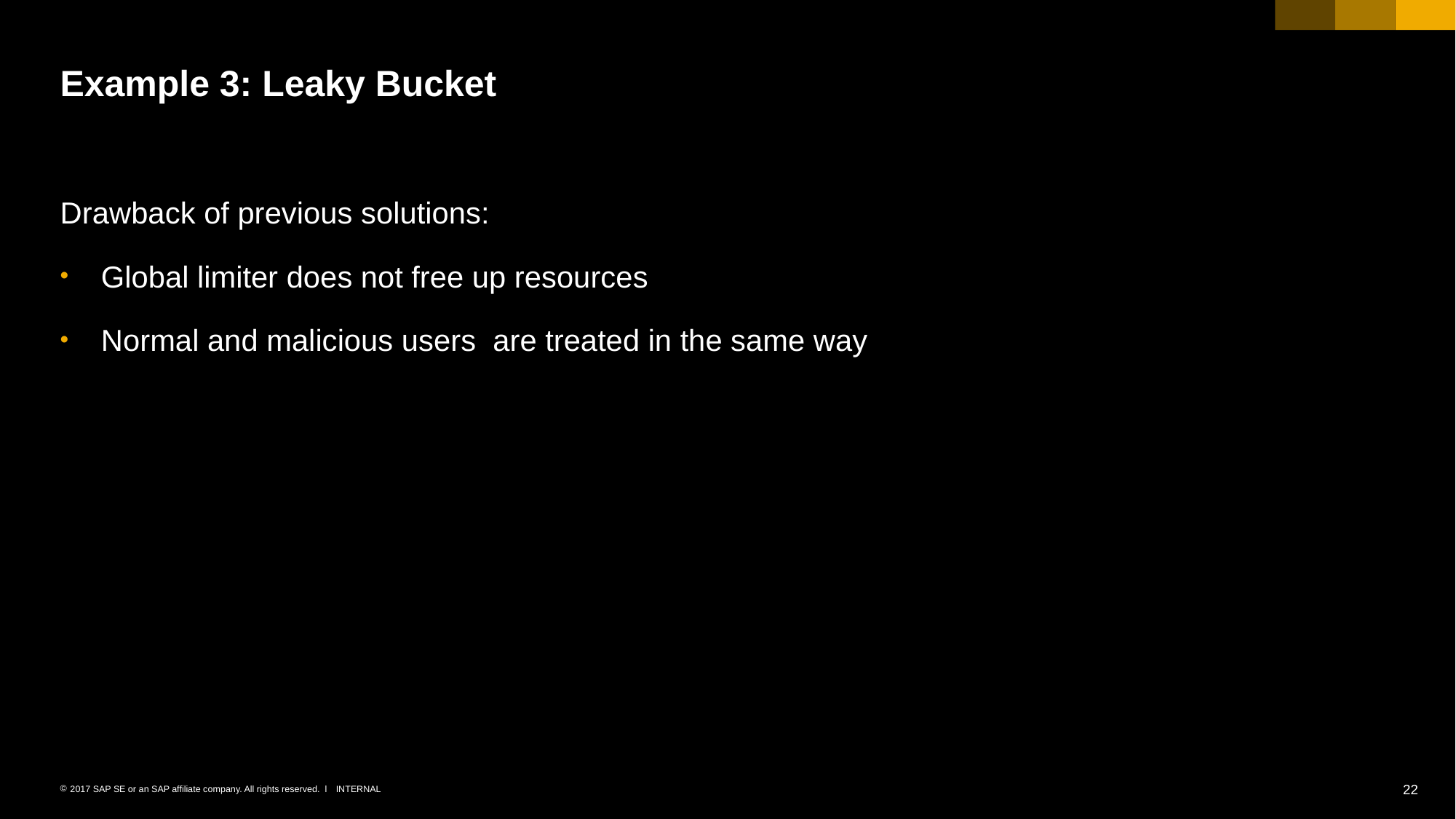

# Example 3: Leaky Bucket
Drawback of previous solutions:
Global limiter does not free up resources
Normal and malicious users  are treated in the same way